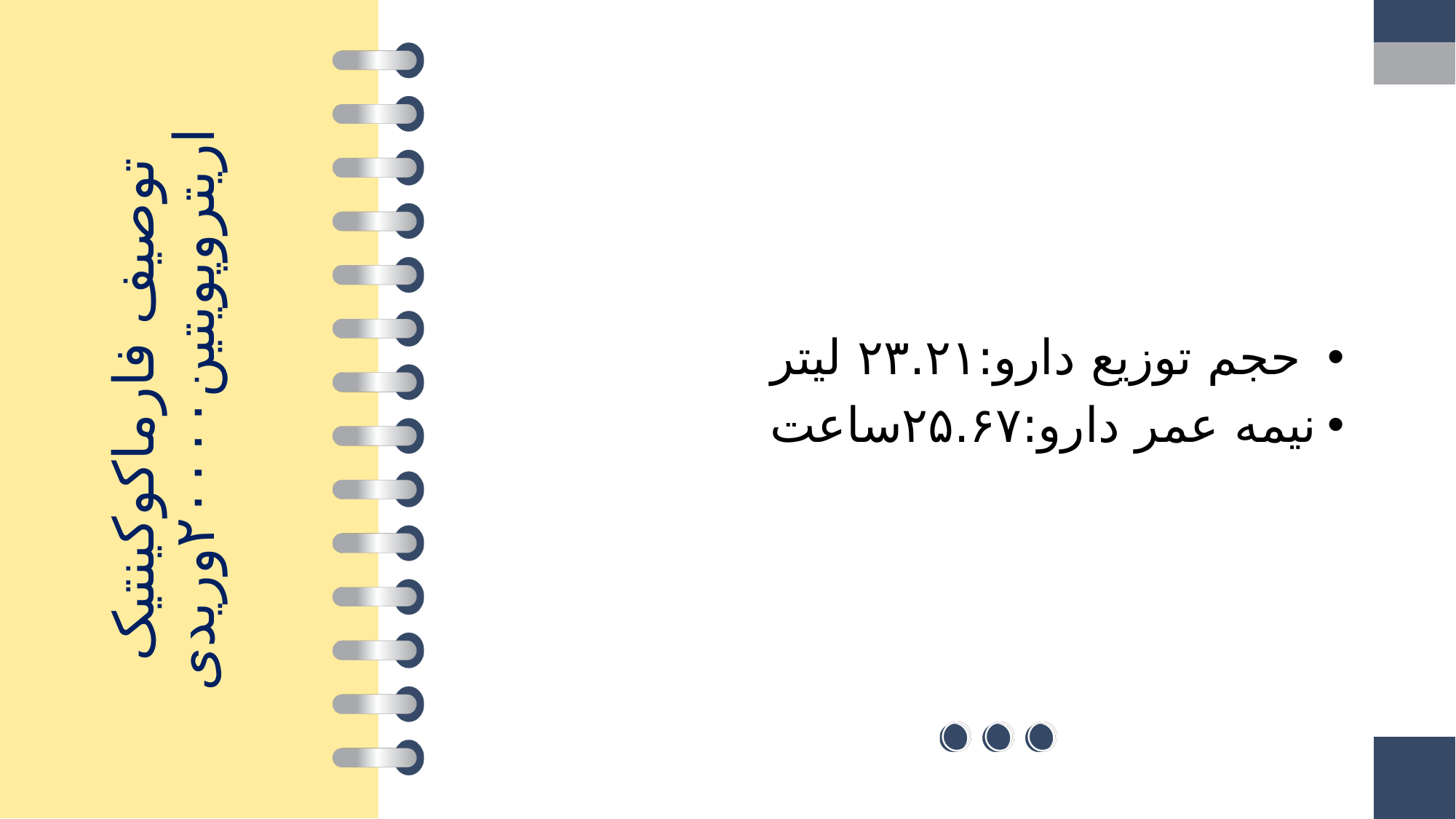

حجم توزیع دارو:۲۳.۲۱ لیتر
نیمه عمر دارو:۲۵.۶۷ساعت
# توصیف فارماکوکینتیک اریتروپویتین۲۰۰۰۰وریدی